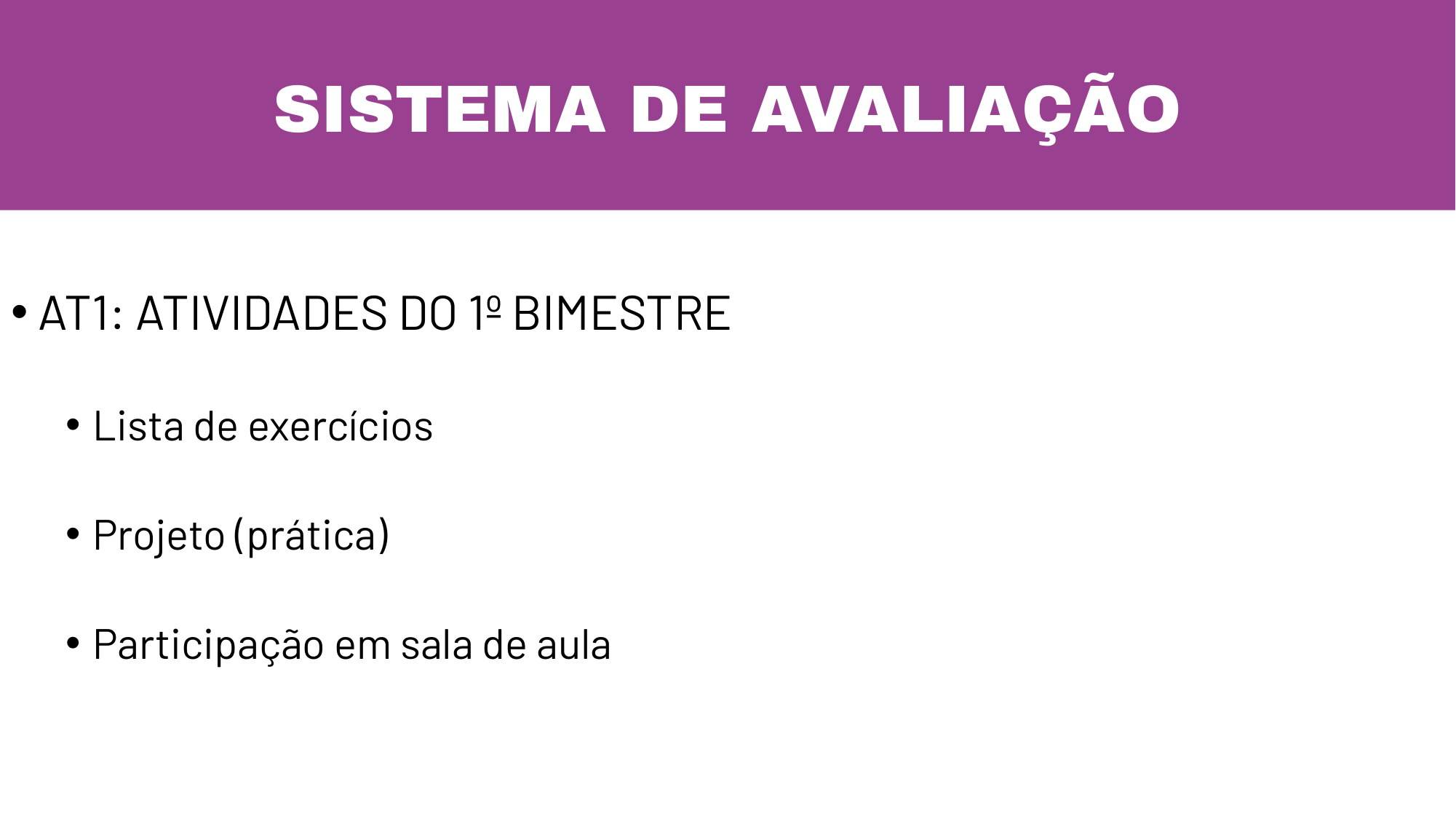

SISTEMA DE AVALIAÇÃO
# SISTEMA DE AVALIAÇÃO
AT1: ATIVIDADES DO 1º BIMESTRE
Lista de exercícios
Projeto (prática)
Participação em sala de aula